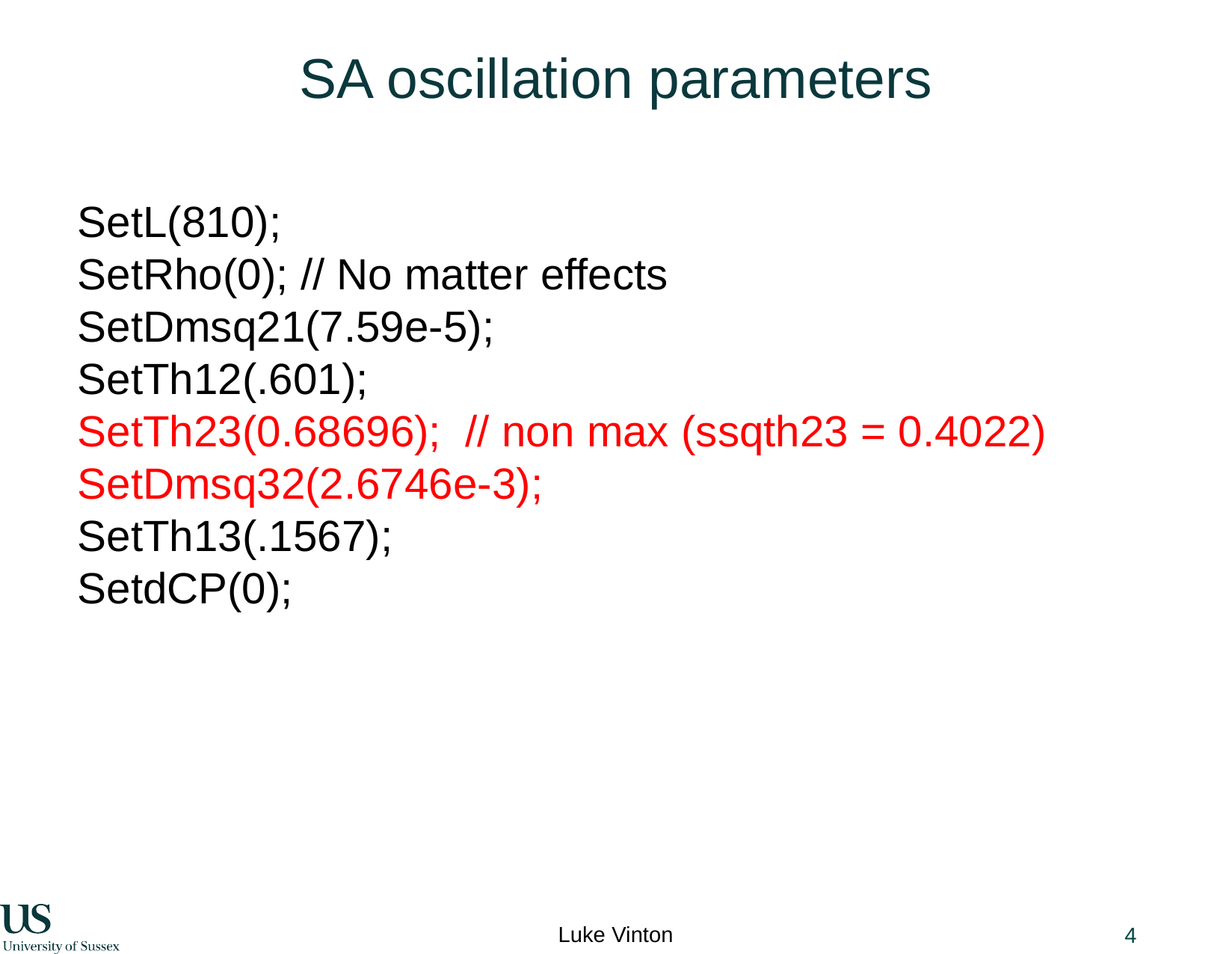

# SA oscillation parameters
 SetL(810);
 SetRho(0); // No matter effects
 SetDmsq21(7.59e-5);
 SetTh12(.601);
 SetTh23(0.68696);  // non max (ssqth23 = 0.4022)
 SetDmsq32(2.6746e-3);
 SetTh13(.1567);
 SetdCP(0);